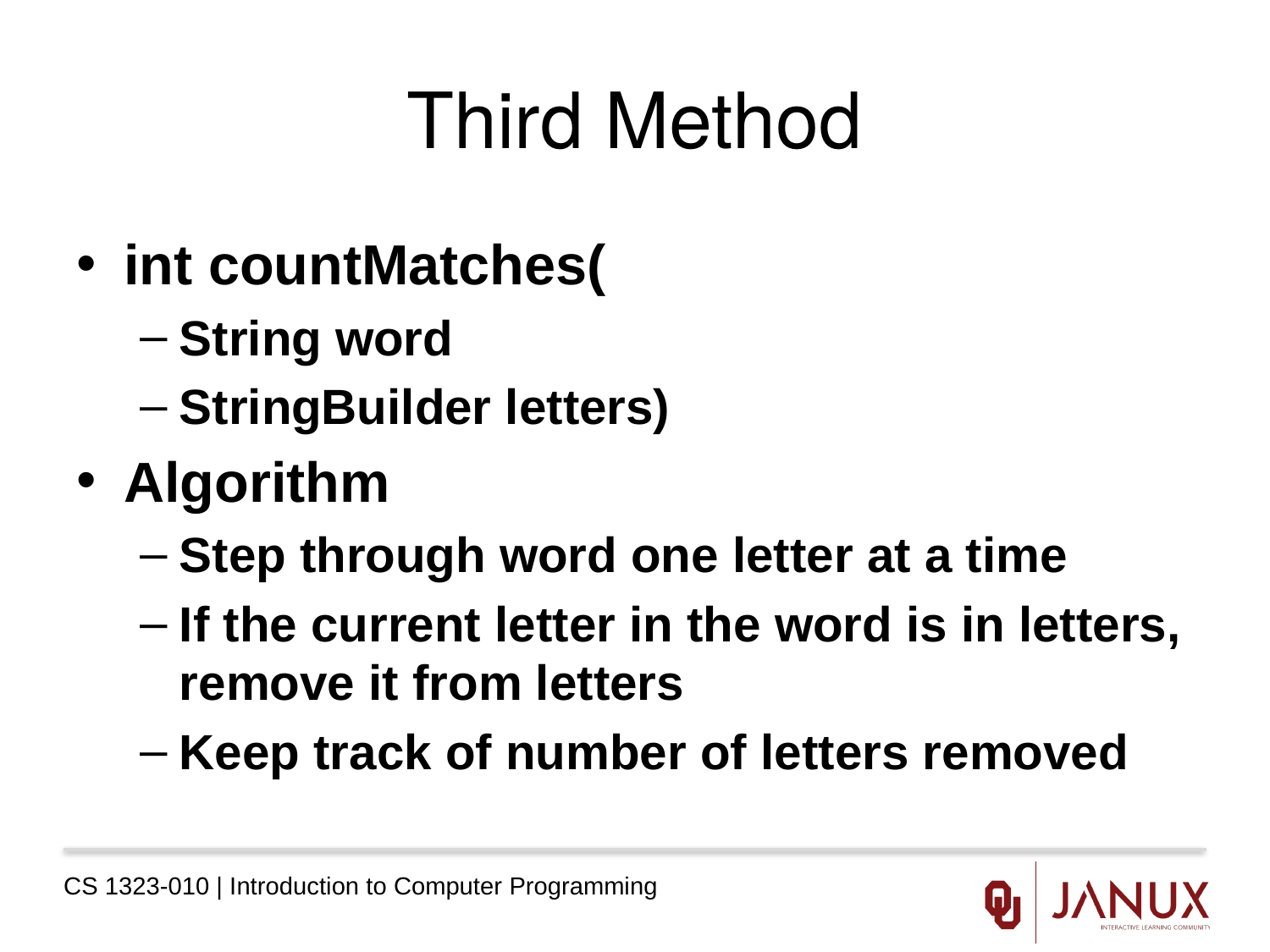

# Third Method
int countMatches(
String word
StringBuilder letters)
Algorithm
Step through word one letter at a time
If the current letter in the word is in letters, remove it from letters
Keep track of number of letters removed